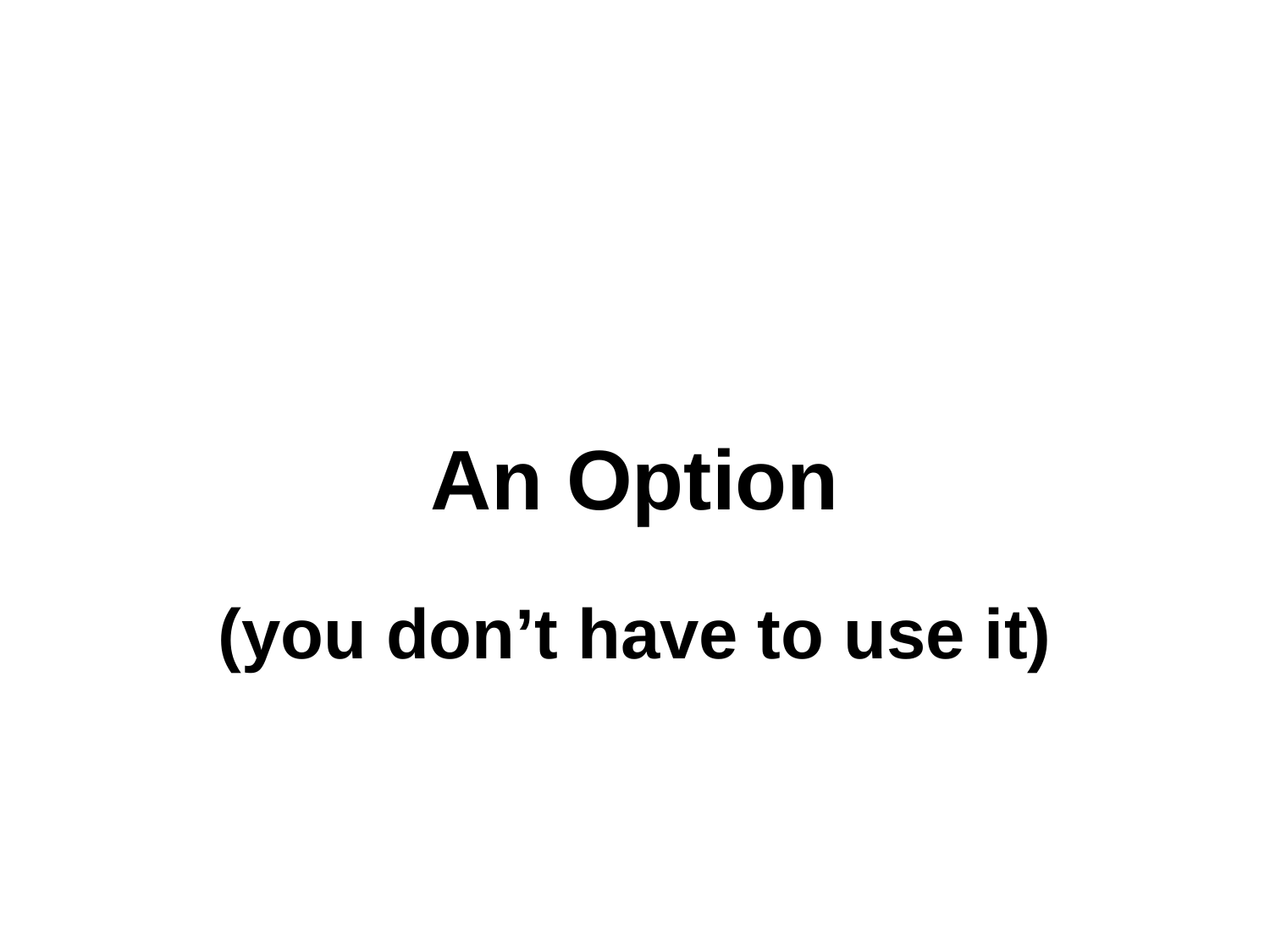

An Option
(you don’t have to use it)